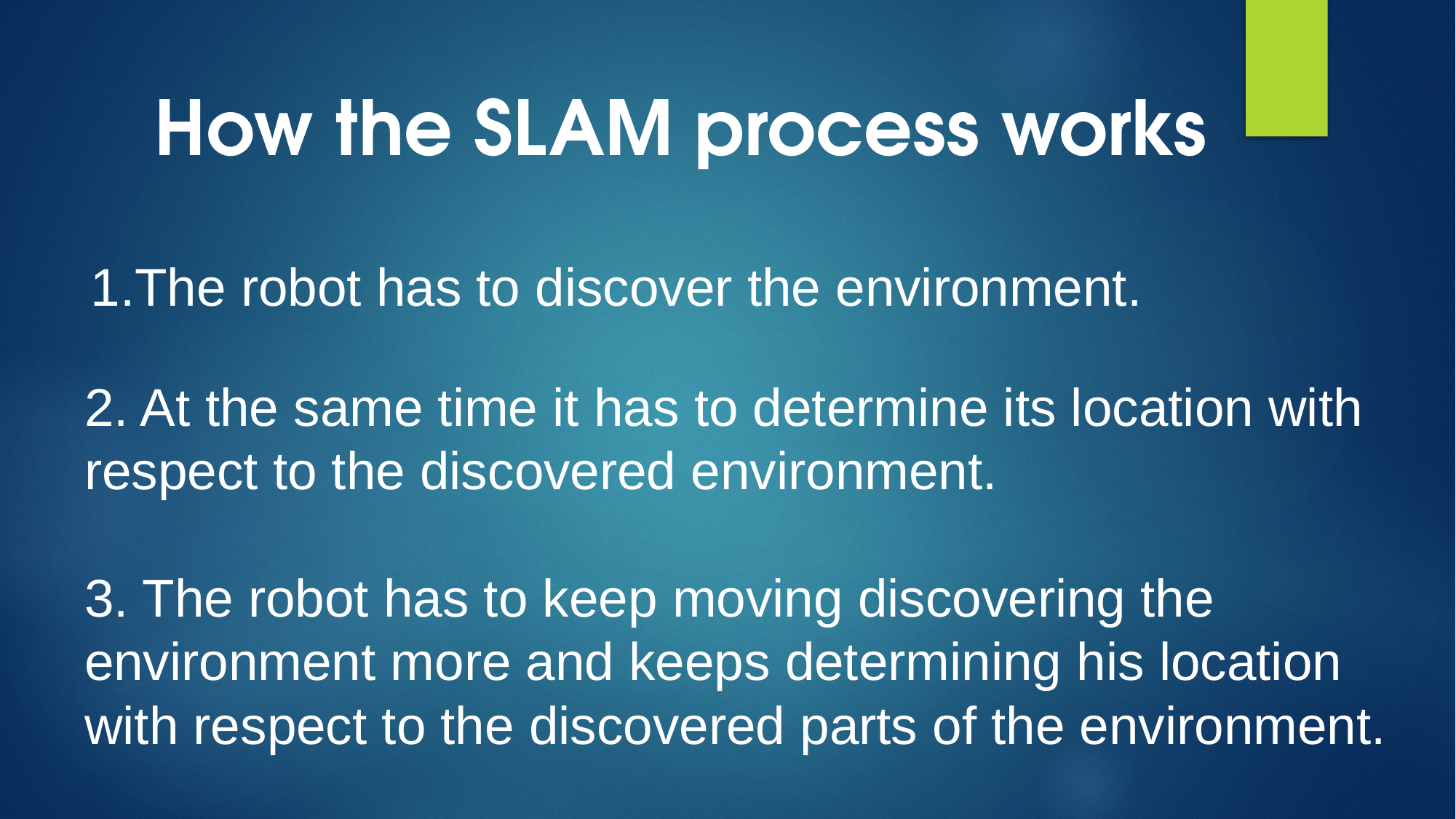

How the SLAM process works
1.The robot has to discover the environment.
2. At the same time it has to determine its location with respect to the discovered environment.
3. The robot has to keep moving discovering the environment more and keeps determining his location with respect to the discovered parts of the environment.